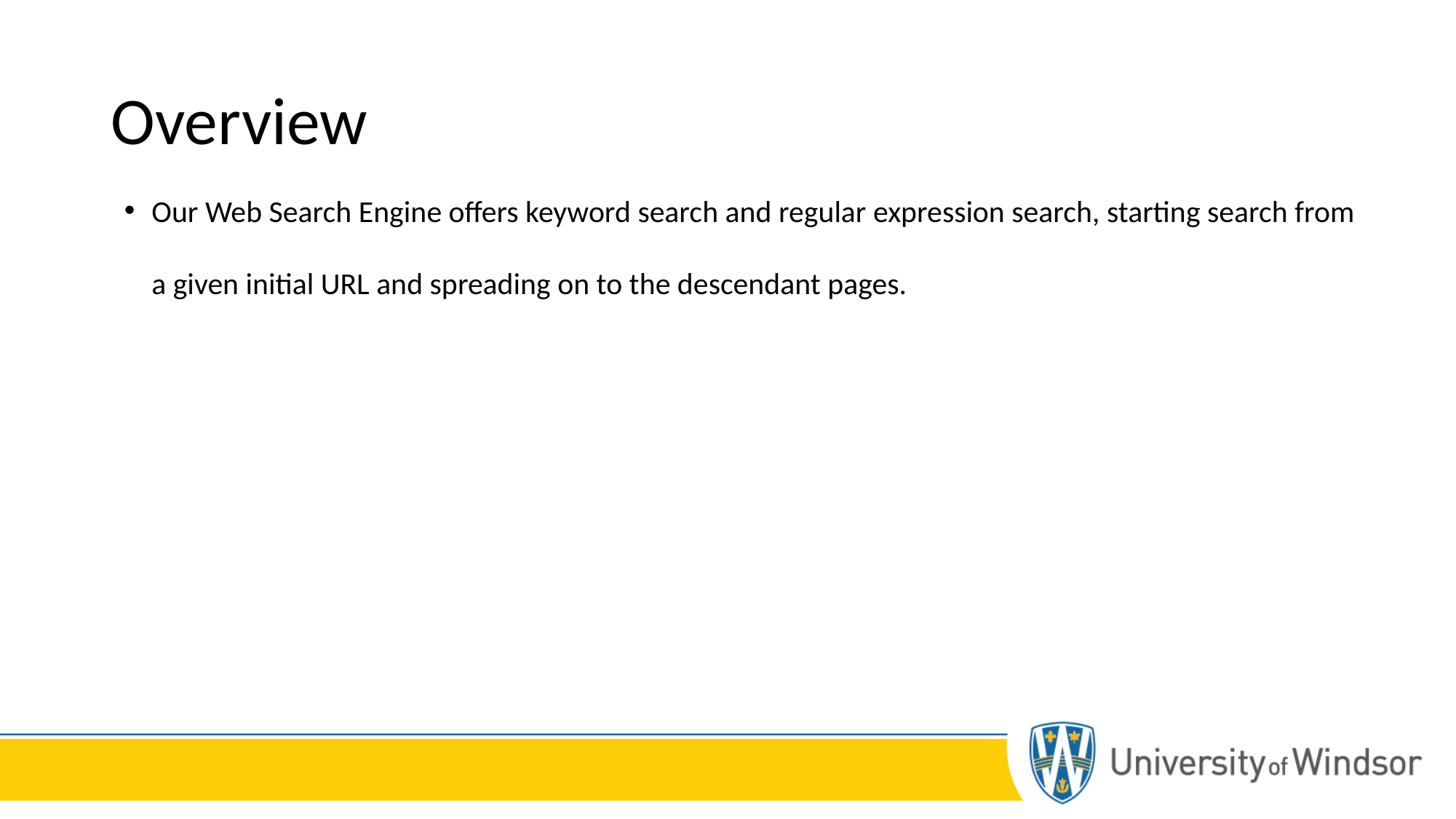

# Overview
Our Web Search Engine offers keyword search and regular expression search, starting search from a given initial URL and spreading on to the descendant pages.